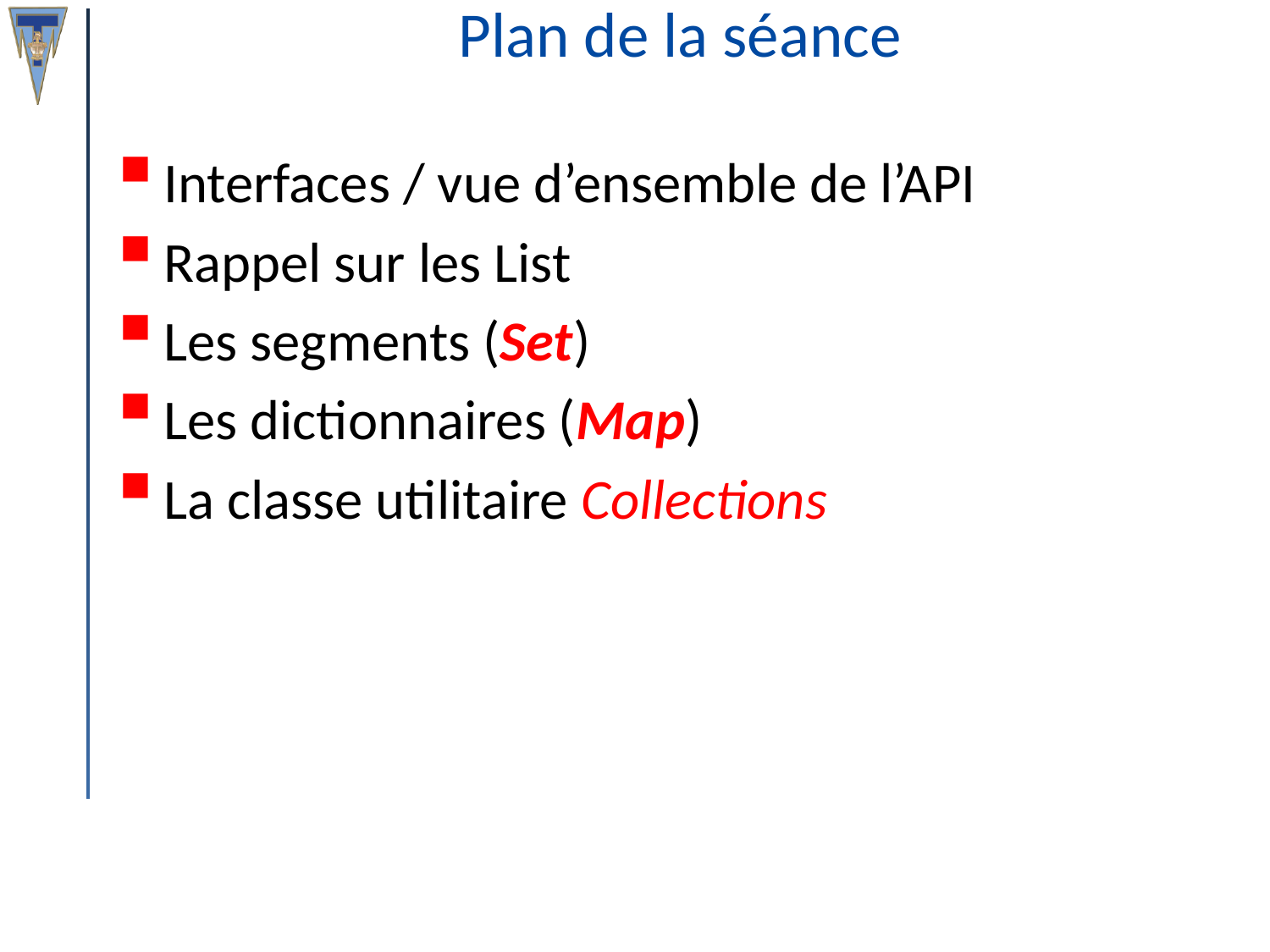

# Plan de la séance
Interfaces / vue d’ensemble de l’API
Rappel sur les List
Les segments (Set)
Les dictionnaires (Map)
La classe utilitaire Collections